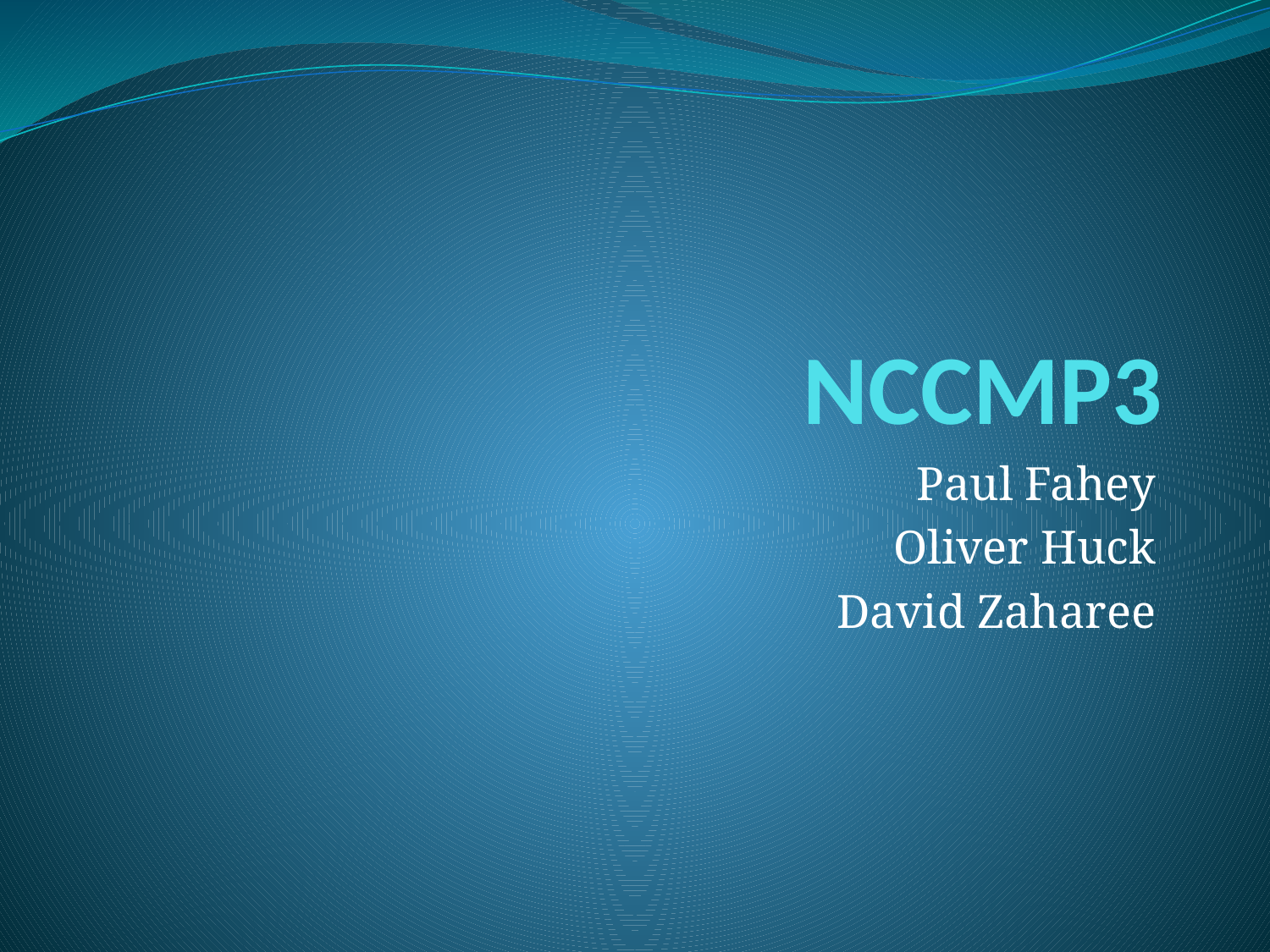

# NCCMP3
Paul Fahey
Oliver Huck
David Zaharee